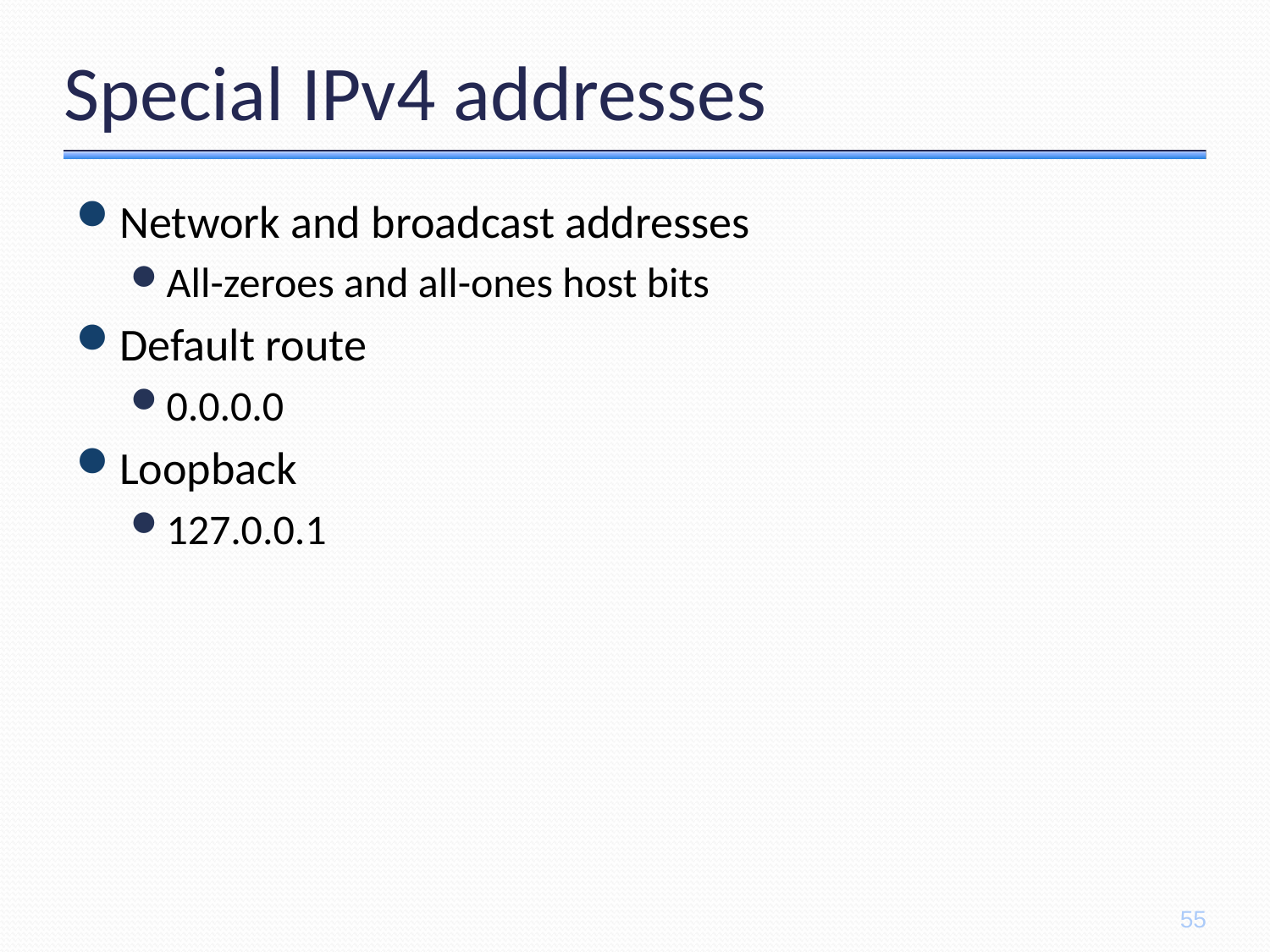

# Special IPv4 addresses
Network and broadcast addresses
All-zeroes and all-ones host bits
Default route
0.0.0.0
Loopback
127.0.0.1
55